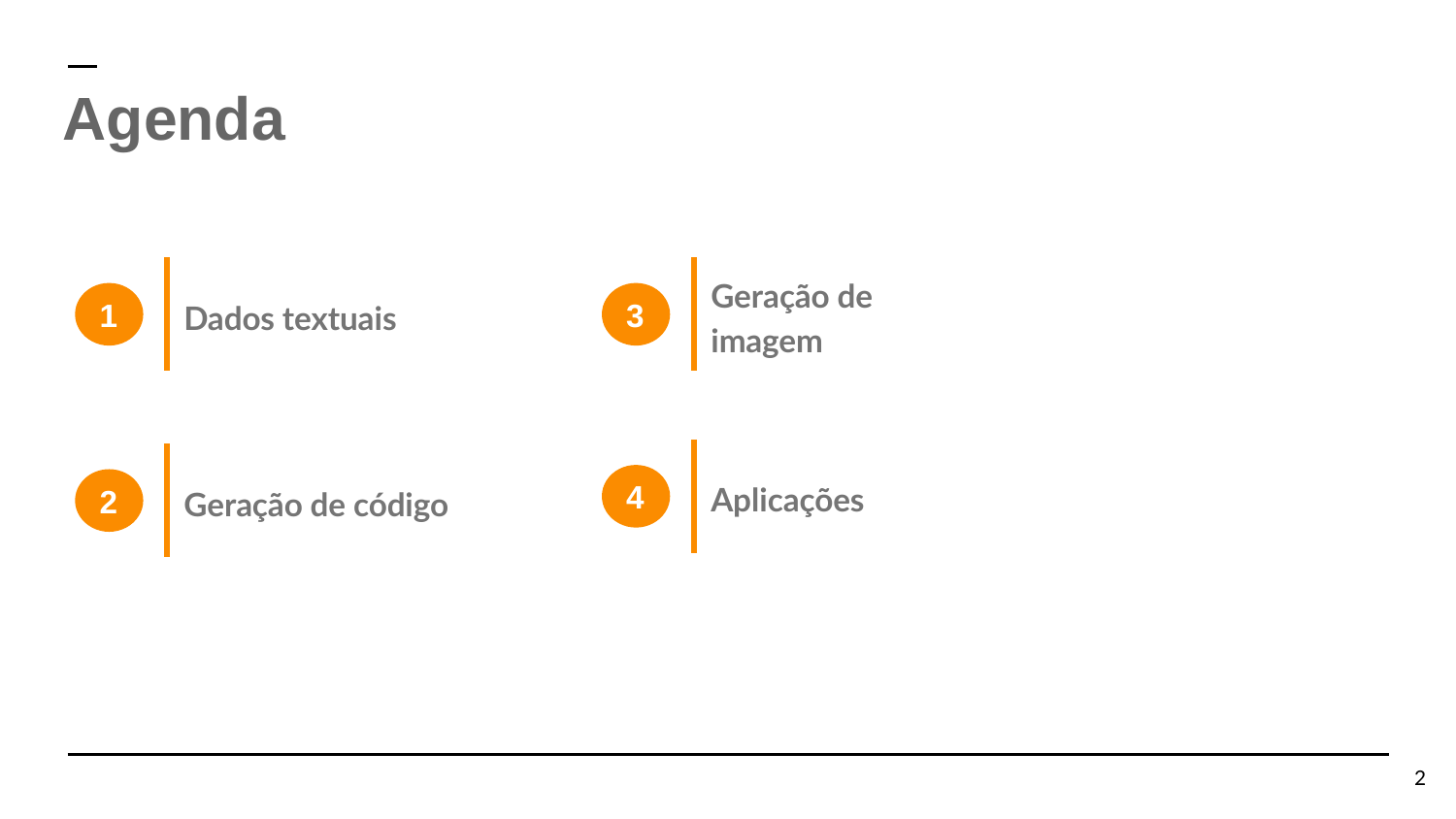

Agenda
Dados textuais
Geração de imagem
1
3
Aplicações
Geração de código
4
2
2